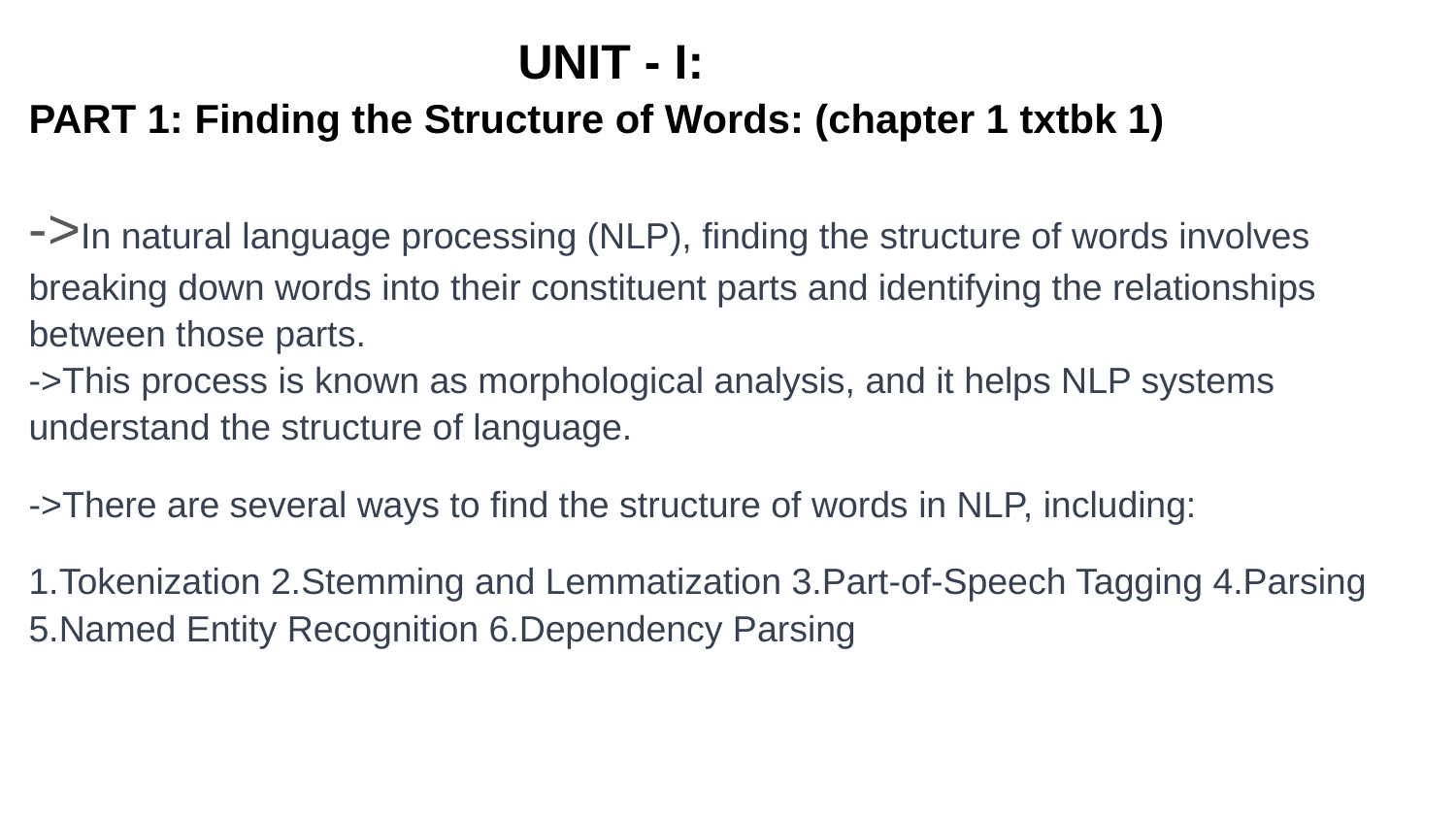

UNIT - I:
PART 1: Finding the Structure of Words: (chapter 1 txtbk 1)

->In natural language processing (NLP), finding the structure of words involves breaking down words into their constituent parts and identifying the relationships between those parts.
->This process is known as morphological analysis, and it helps NLP systems understand the structure of language.
->There are several ways to find the structure of words in NLP, including:
1.Tokenization 2.Stemming and Lemmatization 3.Part-of-Speech Tagging 4.Parsing 5.Named Entity Recognition 6.Dependency Parsing